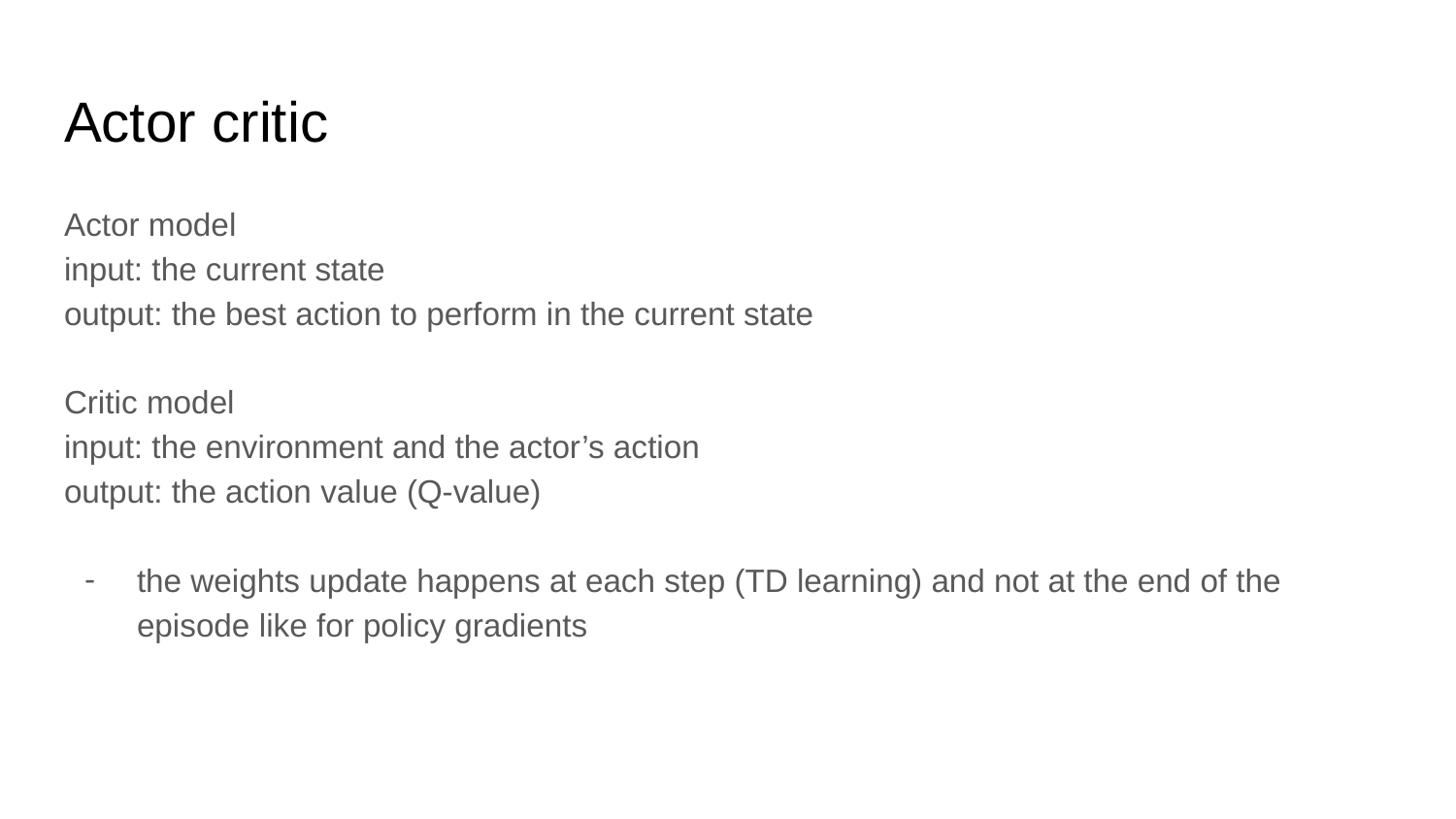

# Actor critic
Actor model
input: the current state
output: the best action to perform in the current state

Critic model
input: the environment and the actor’s action
output: the action value (Q-value)

the weights update happens at each step (TD learning) and not at the end of the episode like for policy gradients